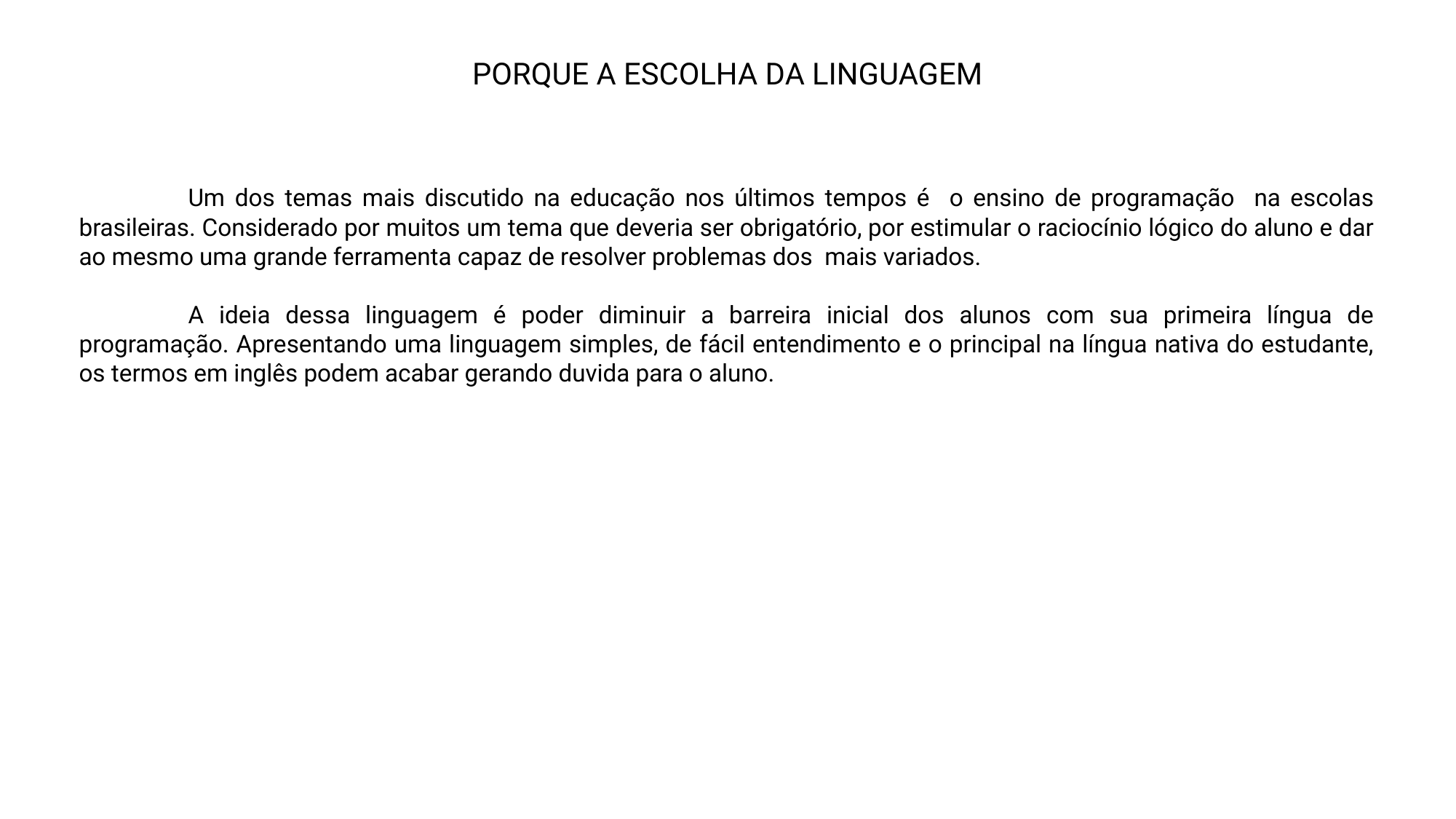

PORQUE A ESCOLHA DA LINGUAGEM
	Um dos temas mais discutido na educação nos últimos tempos é  o ensino de programação  na escolas brasileiras. Considerado por muitos um tema que deveria ser obrigatório, por estimular o raciocínio lógico do aluno e dar ao mesmo uma grande ferramenta capaz de resolver problemas dos  mais variados.

	A ideia dessa linguagem é poder diminuir a barreira inicial dos alunos com sua primeira língua de programação. Apresentando uma linguagem simples, de fácil entendimento e o principal na língua nativa do estudante, os termos em inglês podem acabar gerando duvida para o aluno.